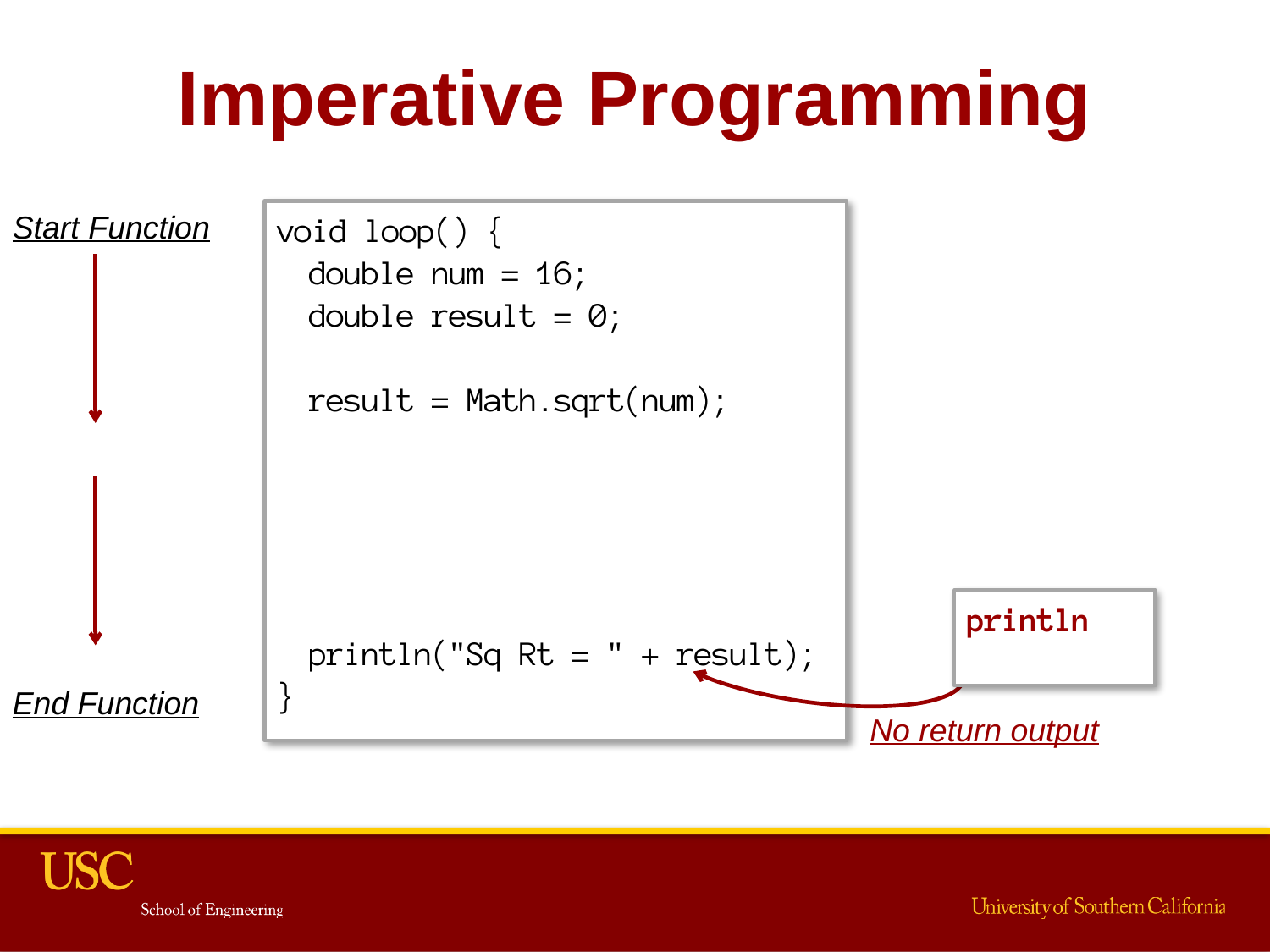

# Imperative Programming
Start Function
void loop() {
	double num = 16;
	double result = 0;

	result = Math.sqrt(num);

	println("Sq Rt = " + result);
}

println
End Function
No return output